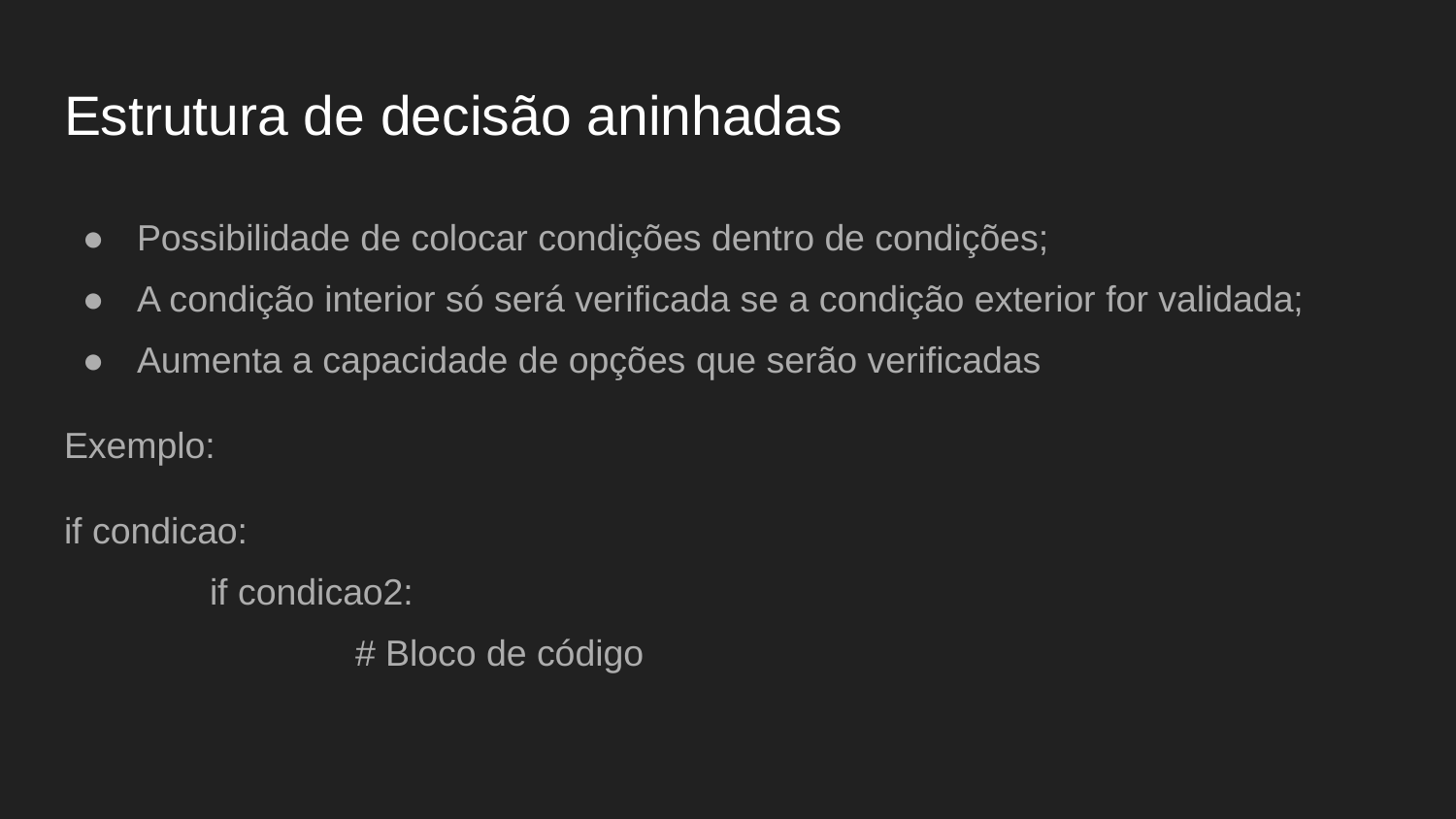

# Estrutura de decisão aninhadas
Possibilidade de colocar condições dentro de condições;
A condição interior só será verificada se a condição exterior for validada;
Aumenta a capacidade de opções que serão verificadas
Exemplo:
if condicao:
	if condicao2:
		# Bloco de código